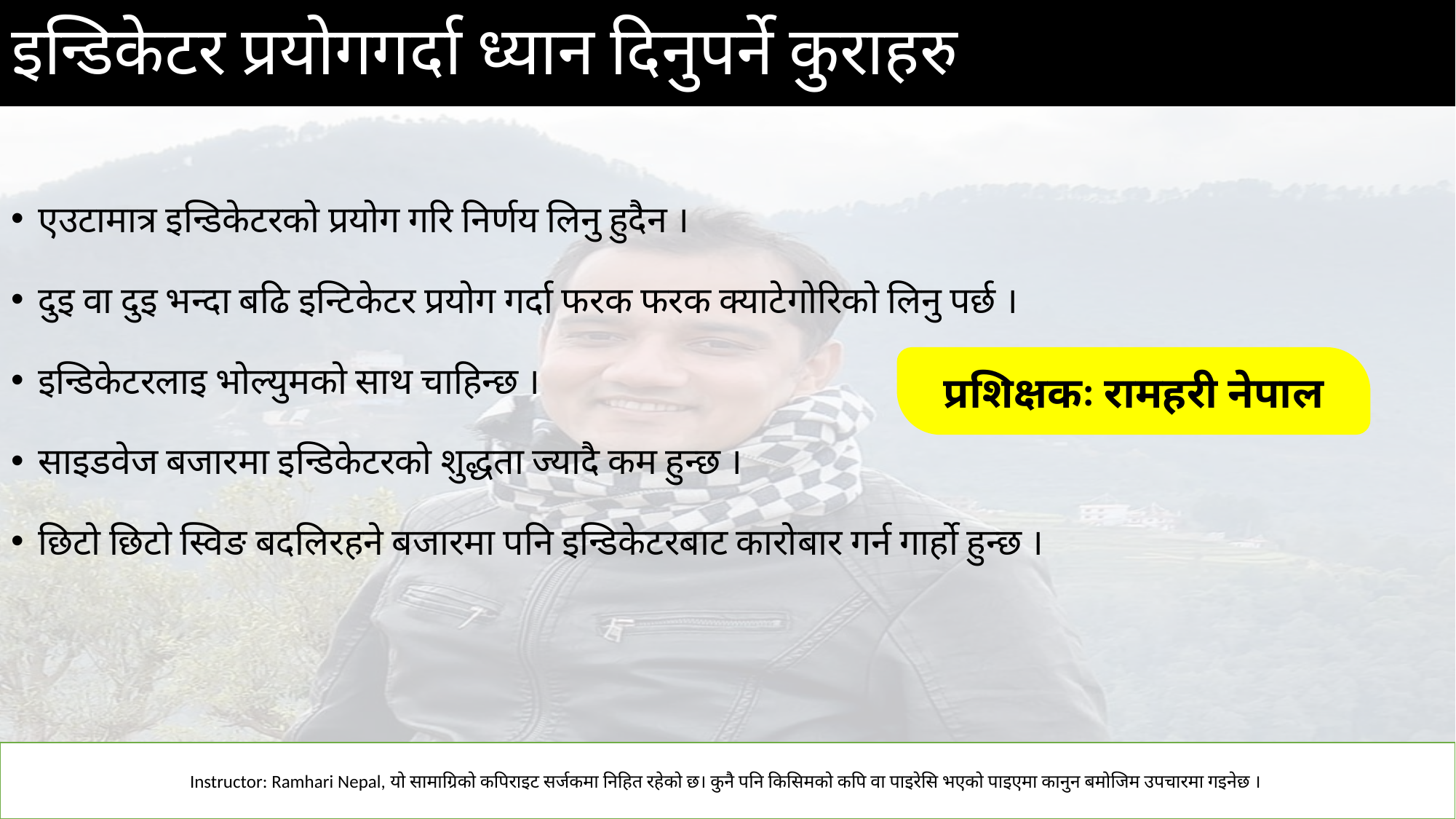

# इन्डिकेटर प्रयोगगर्दा ध्यान दिनुपर्ने कुराहरु
एउटामात्र इन्डिकेटरको प्रयोग गरि निर्णय लिनु हुदैन ।
दुइ वा दुइ भन्दा बढि इन्टिकेटर प्रयोग गर्दा फरक फरक क्याटेगोरिको लिनु पर्छ ।
इन्डिकेटरलाइ भोल्युमको साथ चाहिन्छ ।
साइडवेज बजारमा इन्डिकेटरको शुद्धता ज्यादै कम हुन्छ ।
छिटो छिटो स्विङ बदलिरहने बजारमा पनि इन्डिकेटरबाट कारोबार गर्न गार्हो हुन्छ ।

प्रशिक्षकः रामहरी नेपाल
Instructor: Ramhari Nepal, यो सामाग्रिको कपिराइट सर्जकमा निहित रहेको छ। कुनै पनि किसिमको कपि वा पाइरेसि भएको पाइएमा कानुन बमोजिम उपचारमा गइनेछ ।